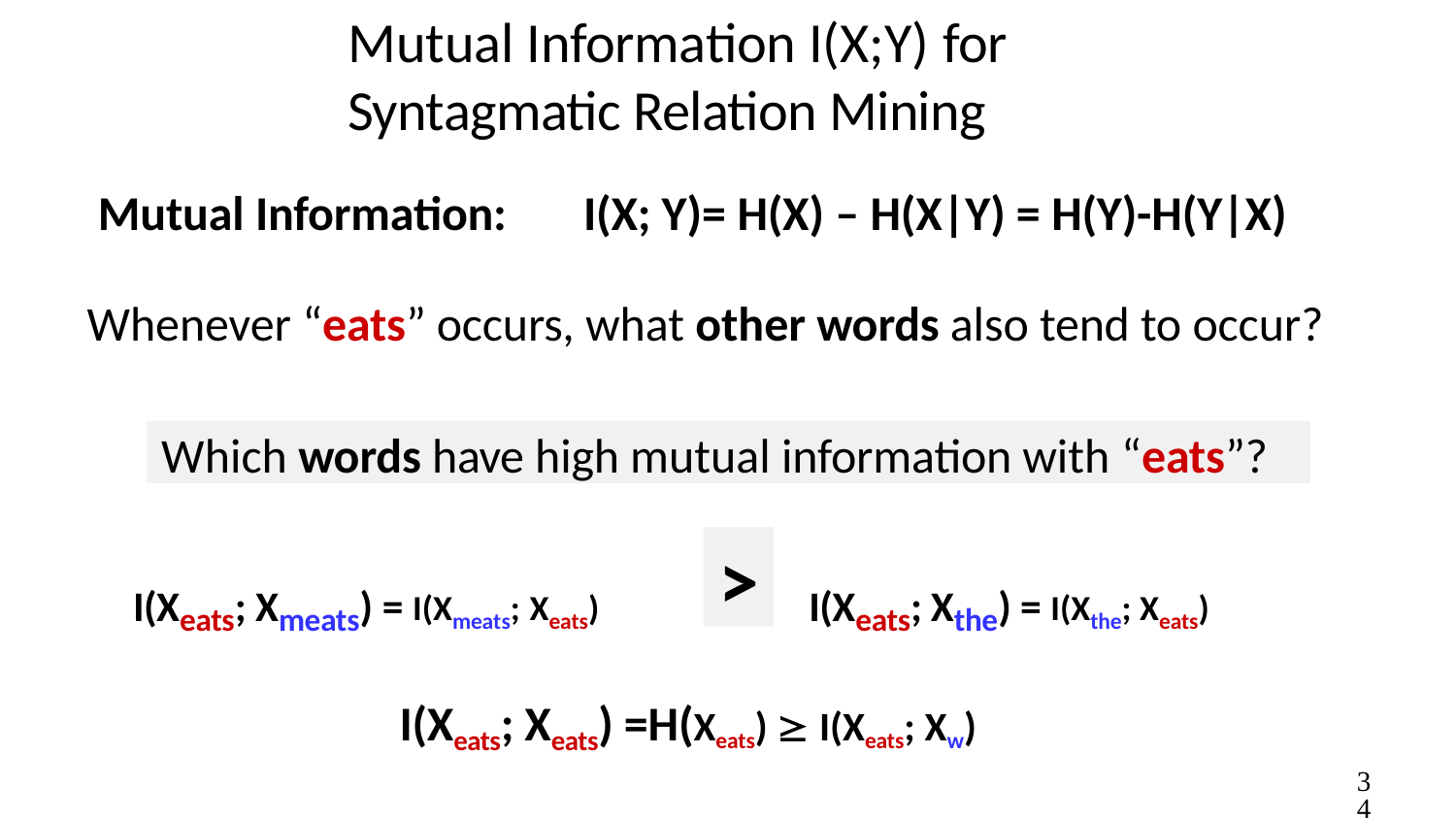

# Mutual Information I(X;Y) for Syntagmatic Relation Mining
Mutual Information:	I(X; Y)= H(X) – H(X|Y) = H(Y)-H(Y|X)

Whenever “eats” occurs, what other words also tend to occur?
Which words have high mutual information with “eats”?
>
I(Xeats; Xmeats) = I(Xmeats; Xeats)
I(Xeats; Xthe) = I(Xthe; Xeats)
I(Xeats; Xeats) =H(Xeats) ≥ I(Xeats; Xw)
34